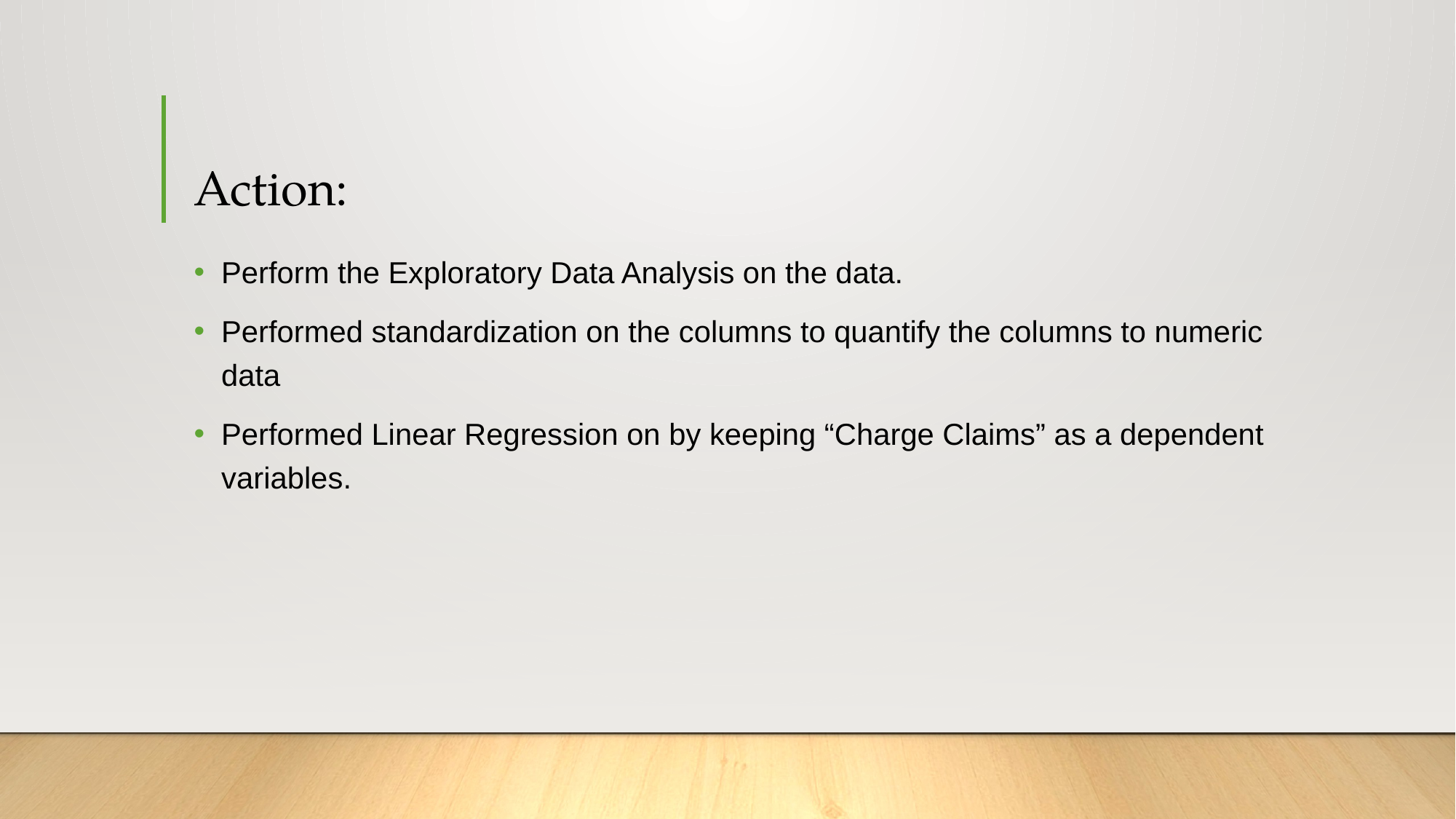

# Action:
Perform the Exploratory Data Analysis on the data.
Performed standardization on the columns to quantify the columns to numeric data
Performed Linear Regression on by keeping “Charge Claims” as a dependent variables.